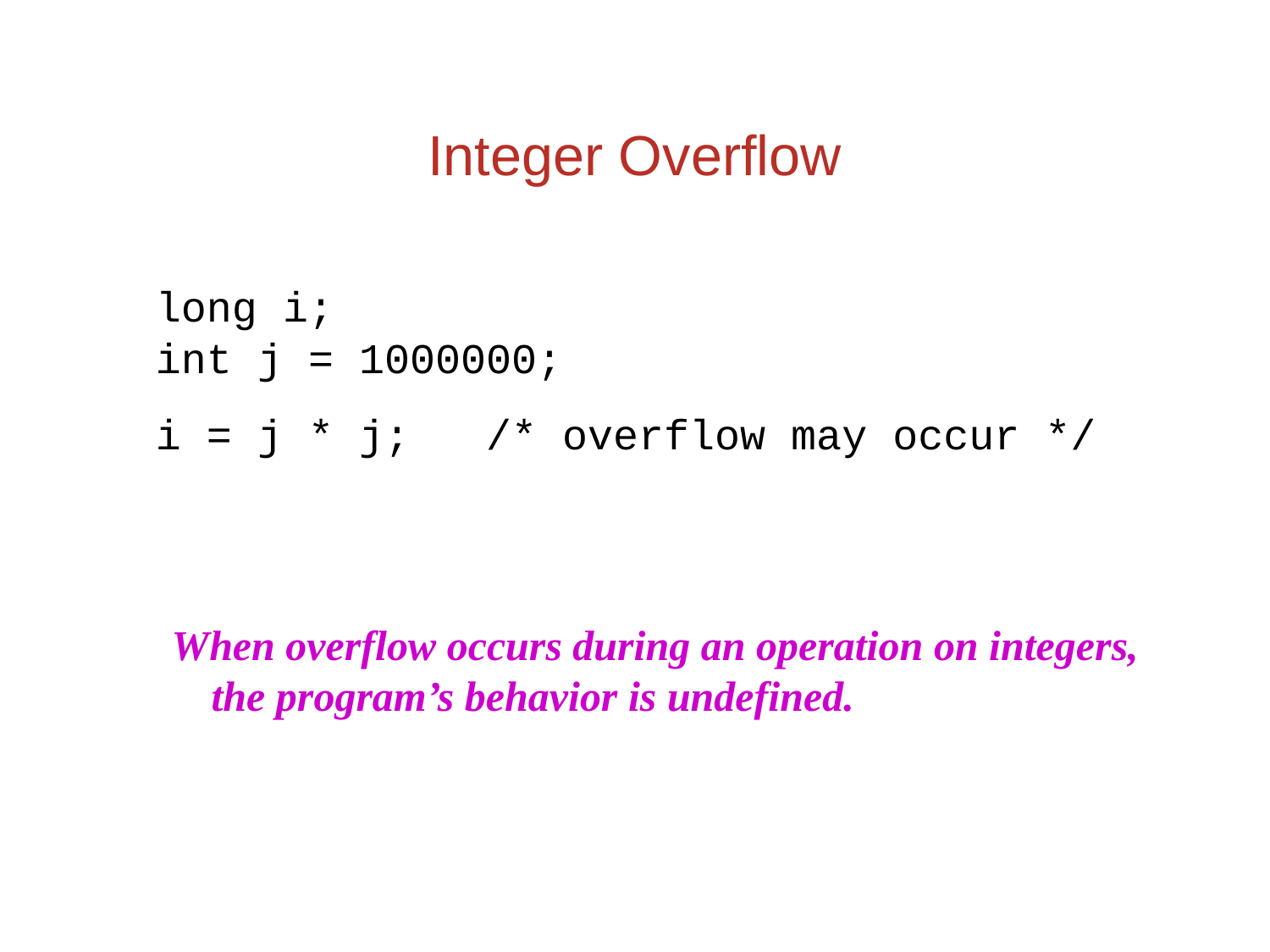

Integer Overflow

	long i;
	int j = 1000000;

	i = j * j;   /* overflow may occur */

When overflow occurs during an operation on integers, the program’s behavior is undefined.